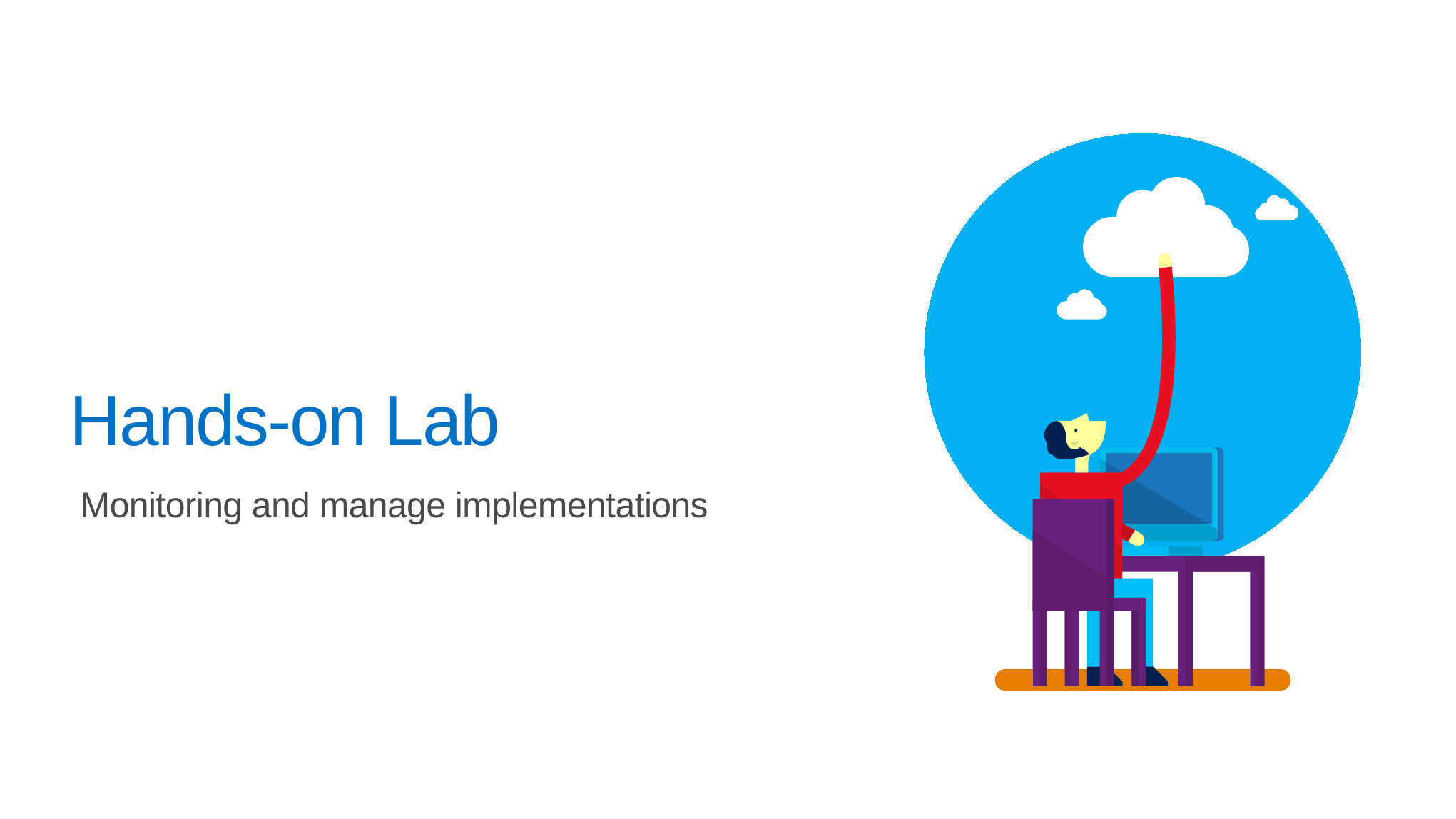

# Hands-on Lab
Monitoring and manage implementations